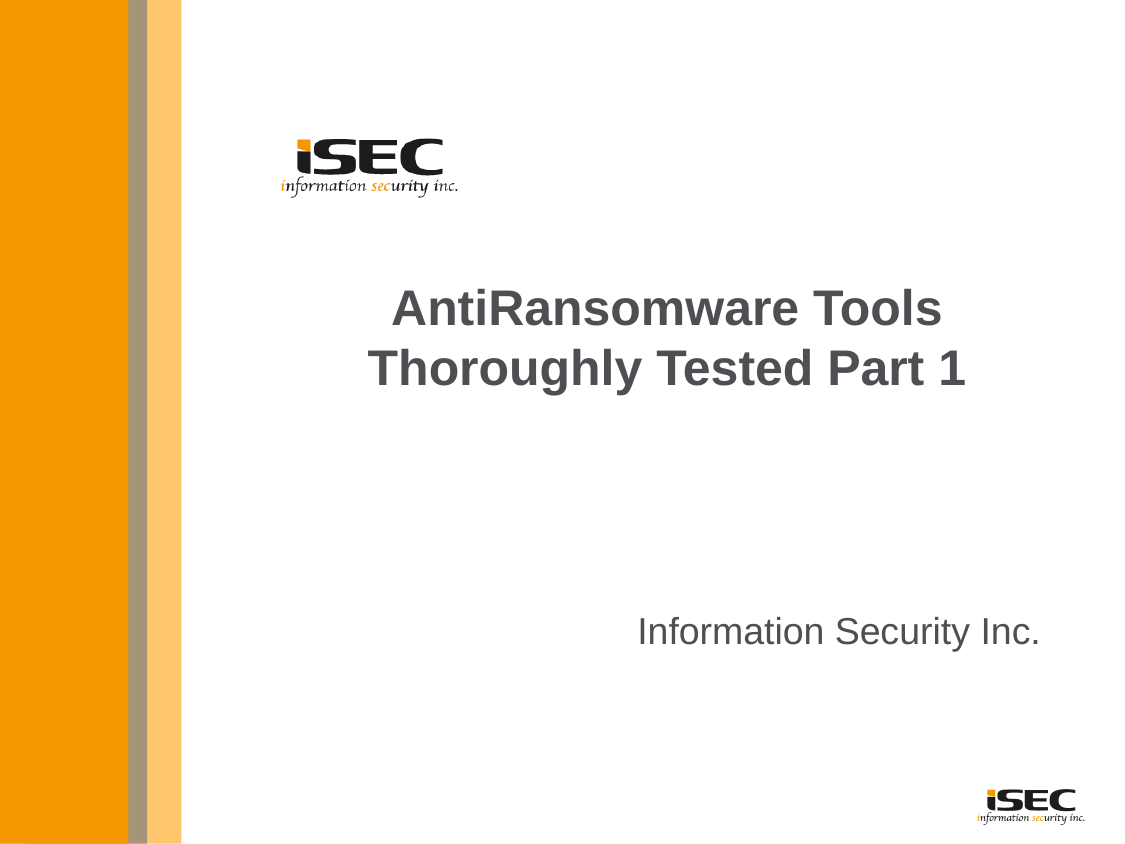

AntiRansomware Tools Thoroughly Tested Part 1
Information Security Inc.